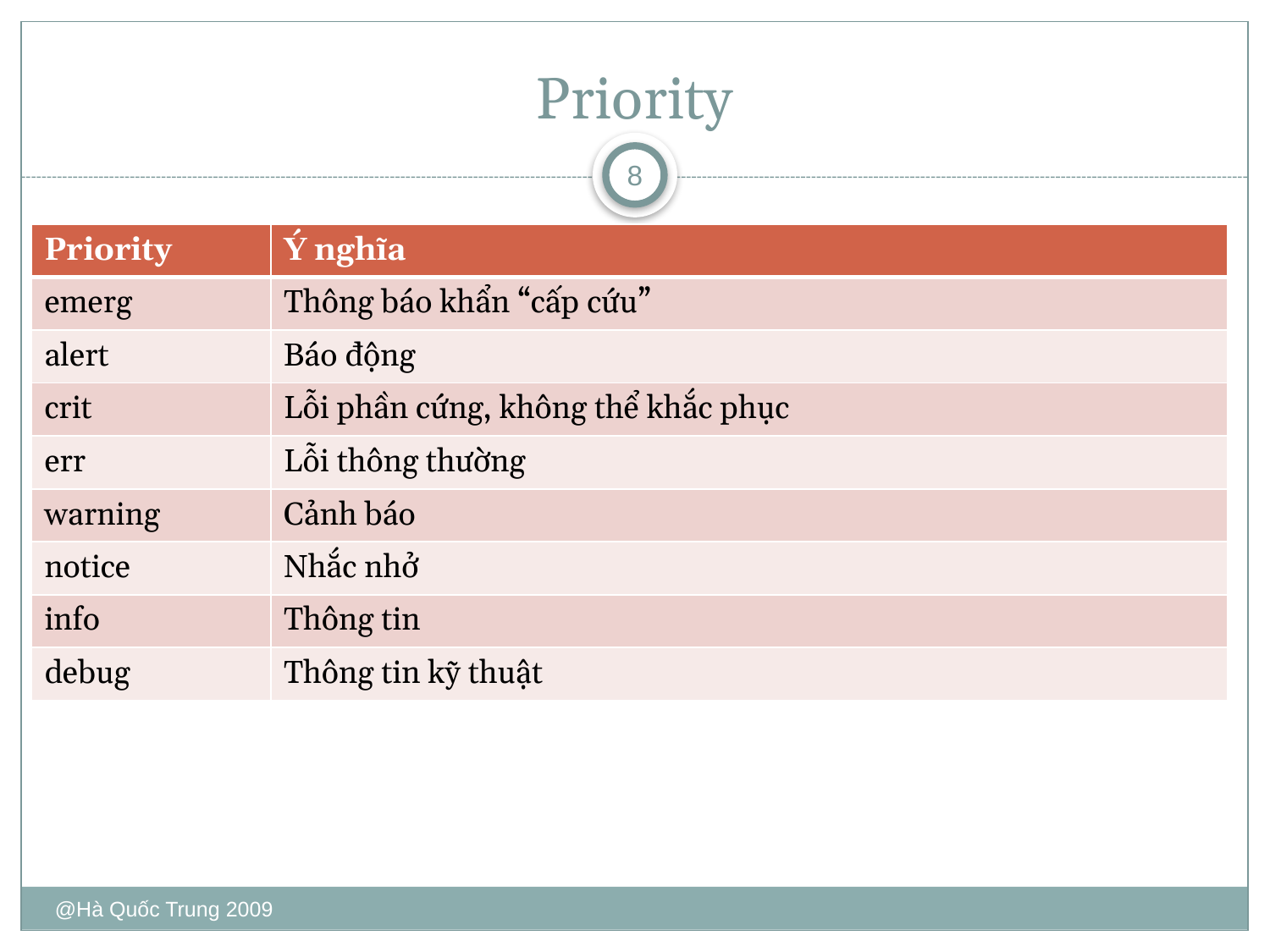

# Priority
8
| Priority | Ý nghĩa |
| --- | --- |
| emerg | Thông báo khẩn “cấp cứu” |
| alert | Báo động |
| crit | Lỗi phần cứng, không thể khắc phục |
| err | Lỗi thông thường |
| warning | Cảnh báo |
| notice | Nhắc nhở |
| info | Thông tin |
| debug | Thông tin kỹ thuật |
@Hà Quốc Trung 2009